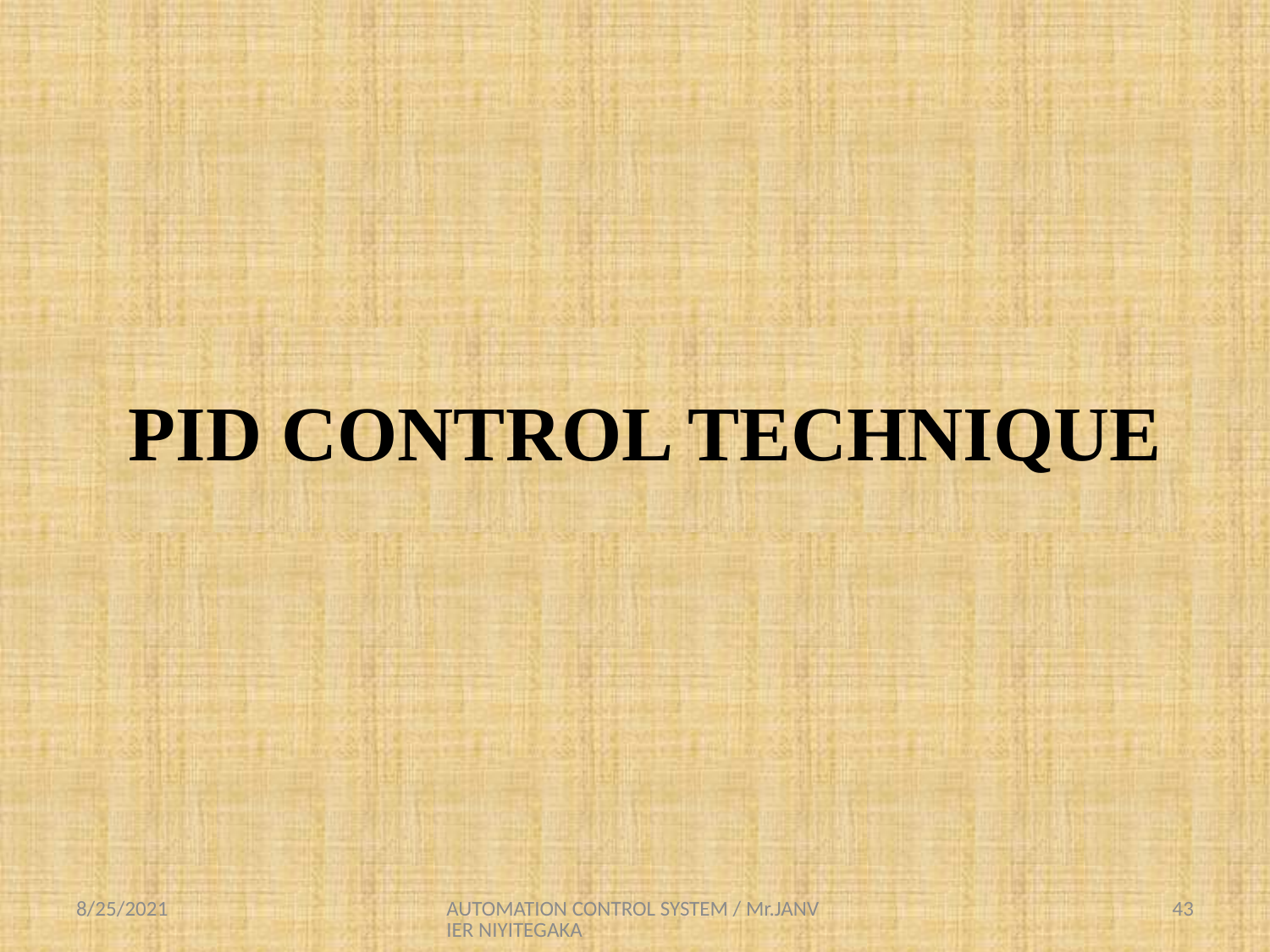

PID CONTROL TECHNIQUE
8/25/2021
AUTOMATION CONTROL SYSTEM / Mr.JANVIER NIYITEGAKA
43